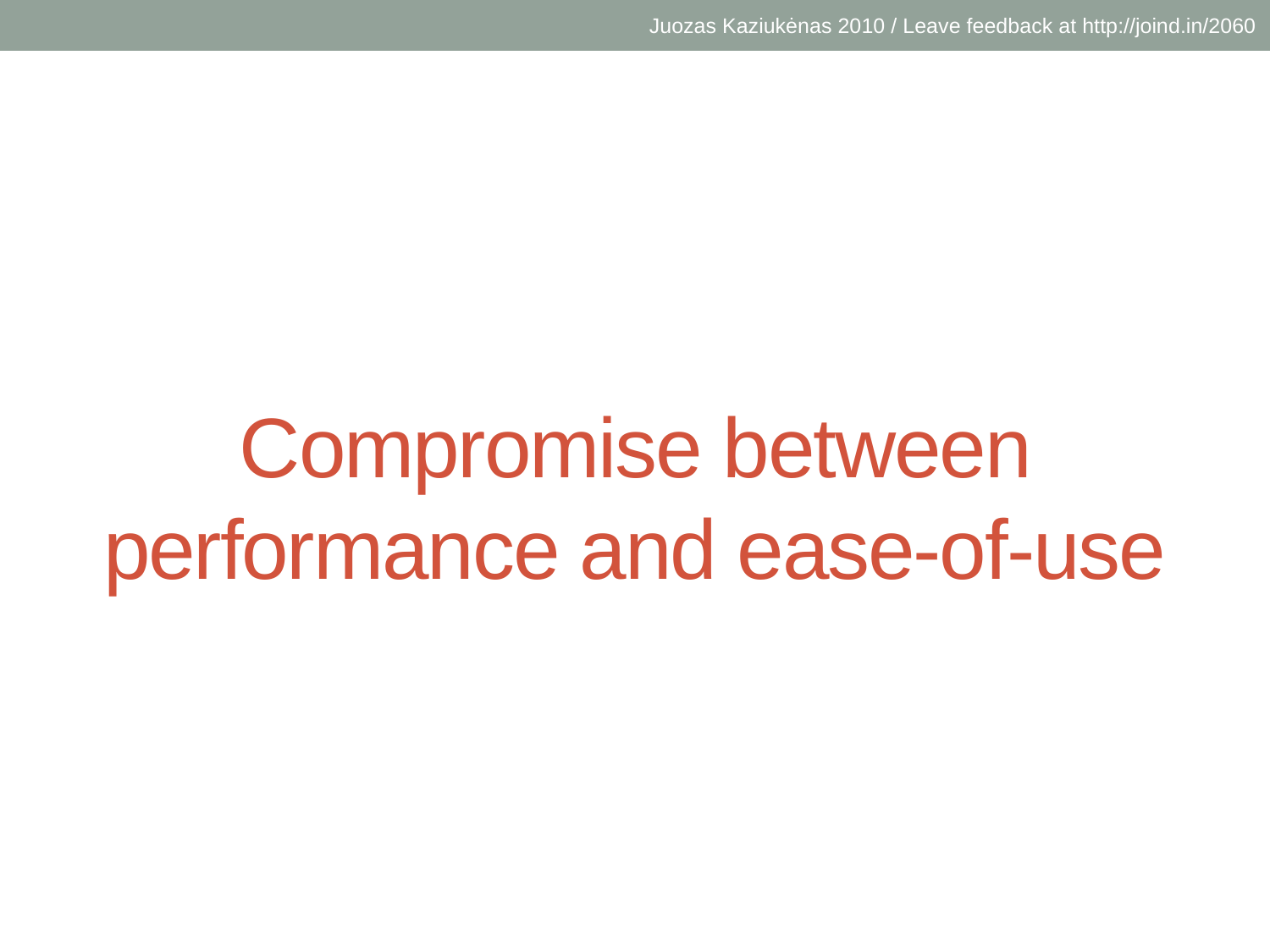

Juozas Kaziukėnas 2010 / Leave feedback at http://joind.in/2060
# Compromise between performance and ease-of-use